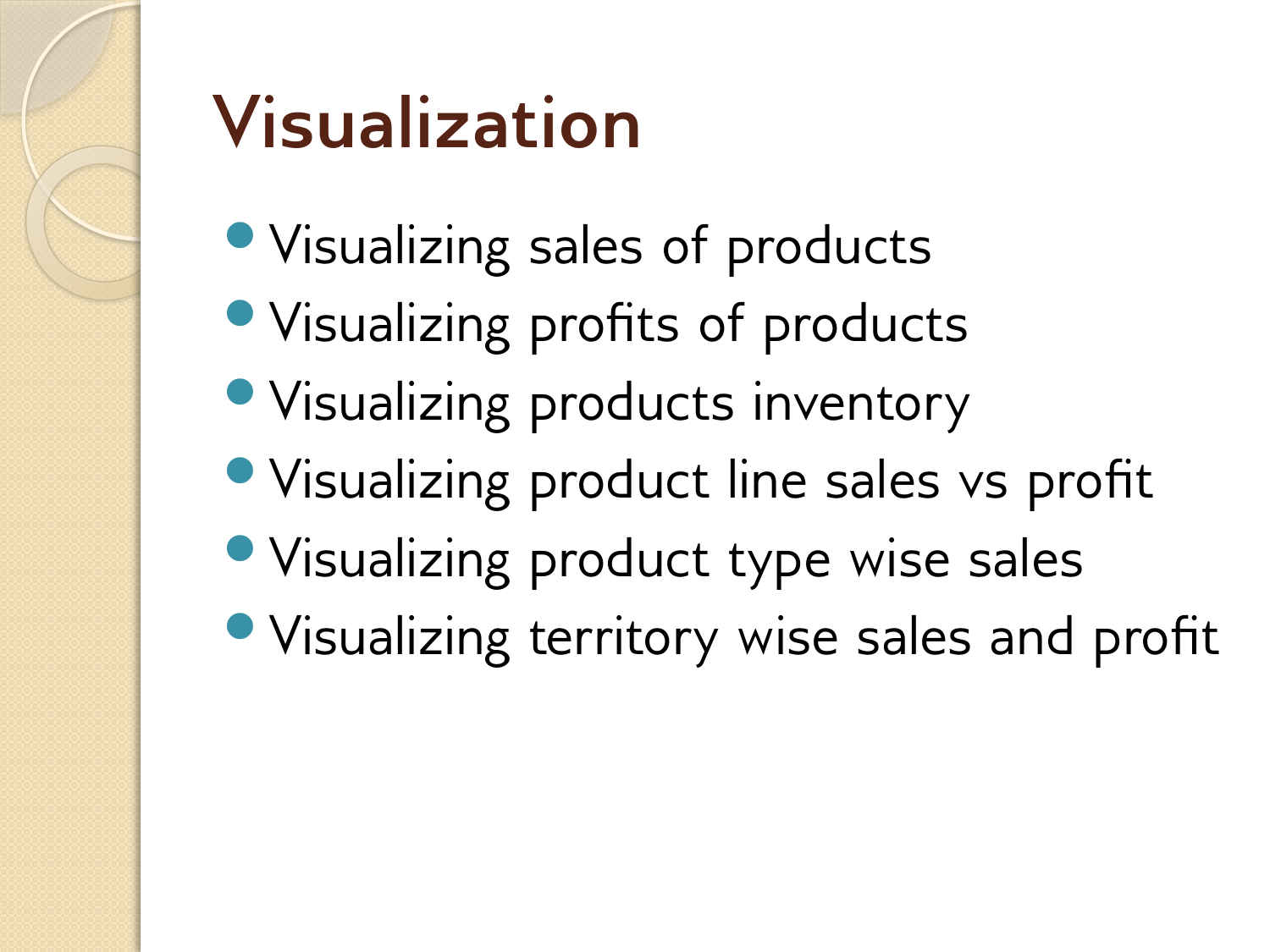

# Visualization
Visualizing sales of products
Visualizing profits of products
Visualizing products inventory
Visualizing product line sales vs profit
Visualizing product type wise sales
Visualizing territory wise sales and profit